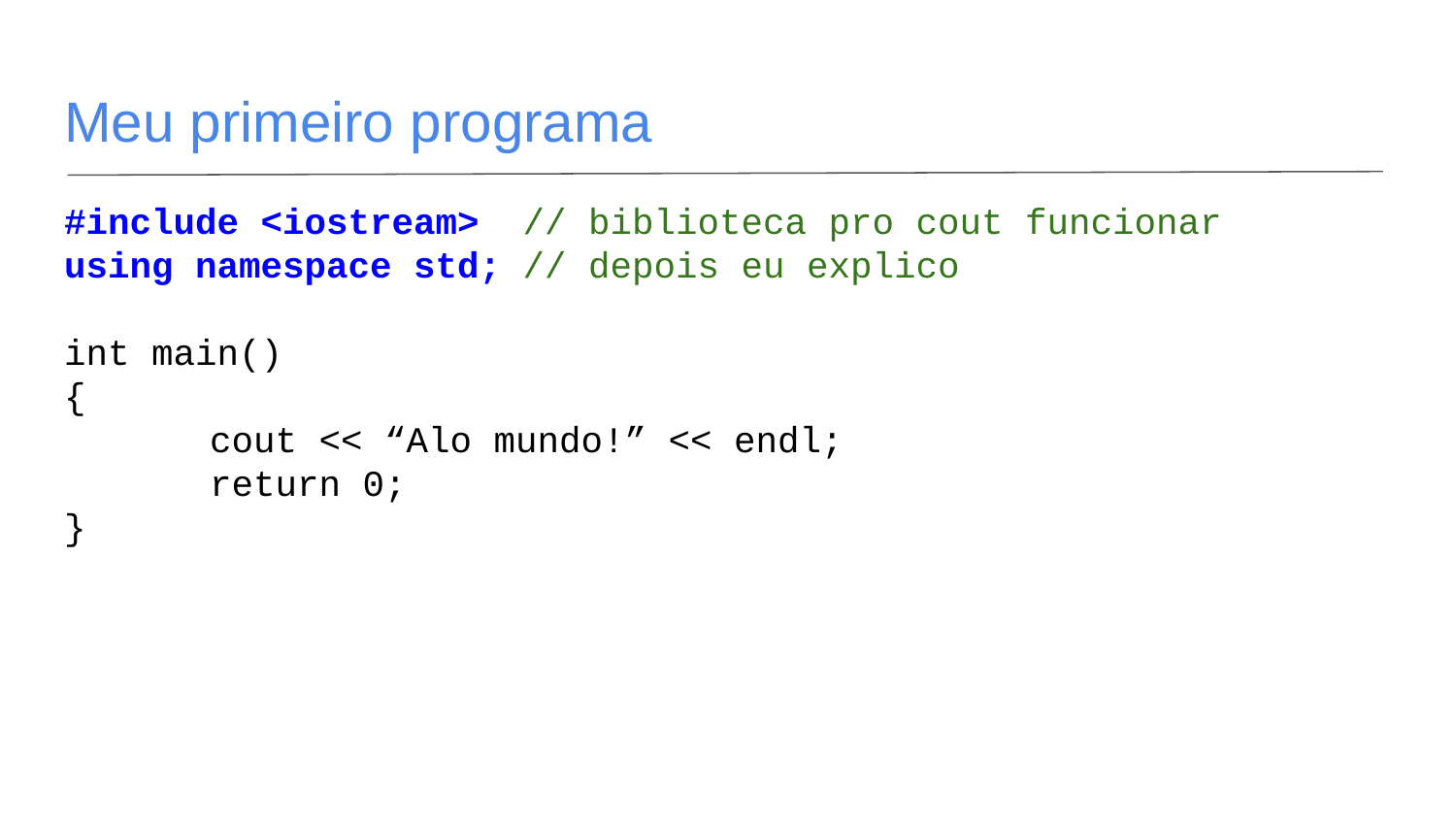

# Meu primeiro programa
#include <iostream>  // biblioteca pro cout funcionar
using namespace std; // depois eu explico

int main()
{
	cout << “Alo mundo!” << endl;
	return 0;
}